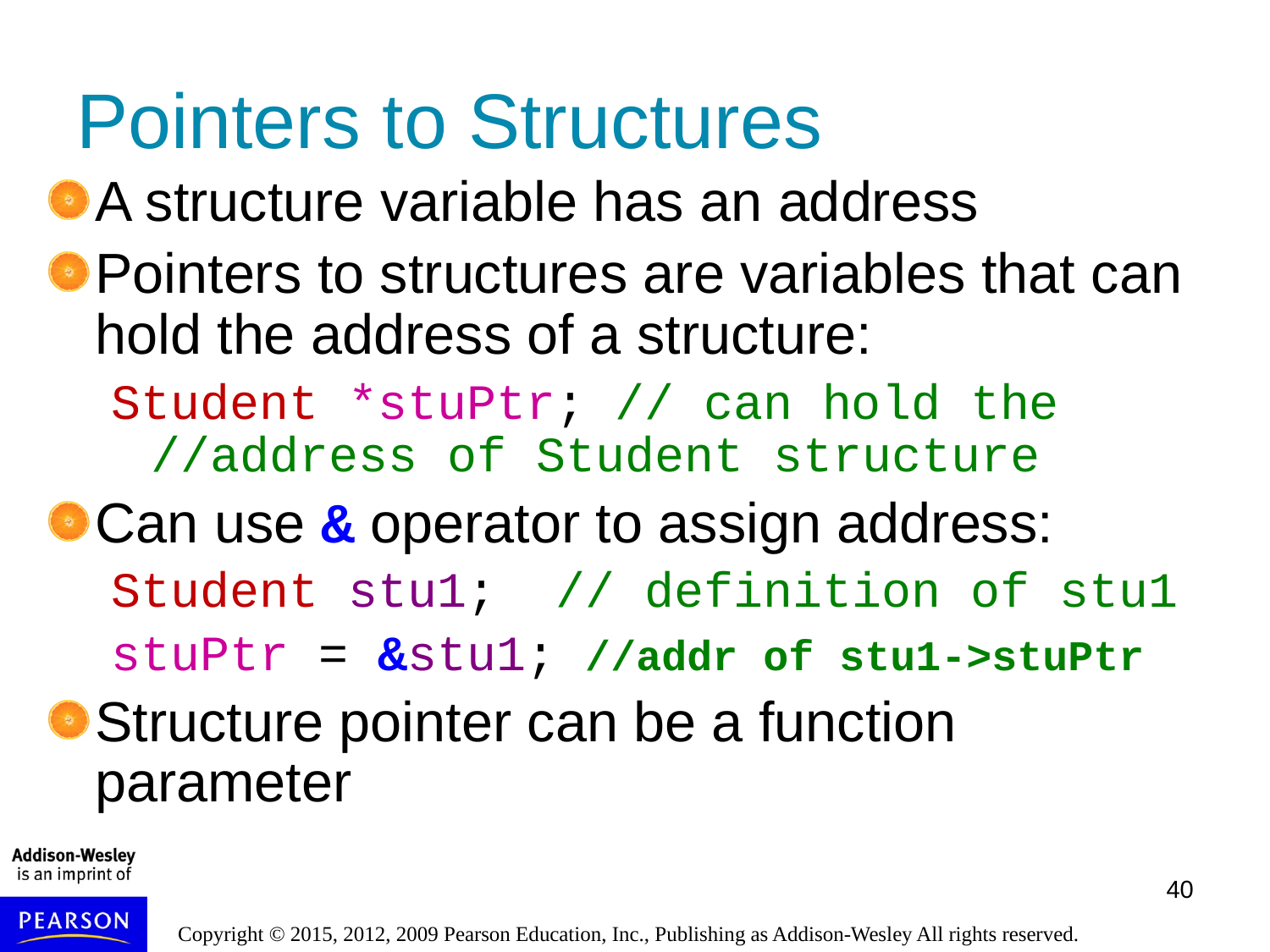

# Pointers to Structures
A structure variable has an address
Pointers to structures are variables that can hold the address of a structure:
Student *stuPtr; // can hold the //address of Student structure
Can use & operator to assign address:
Student stu1;  // definition of stu1
stuPtr = &stu1; //addr of stu1->stuPtr
Structure pointer can be a function parameter
40